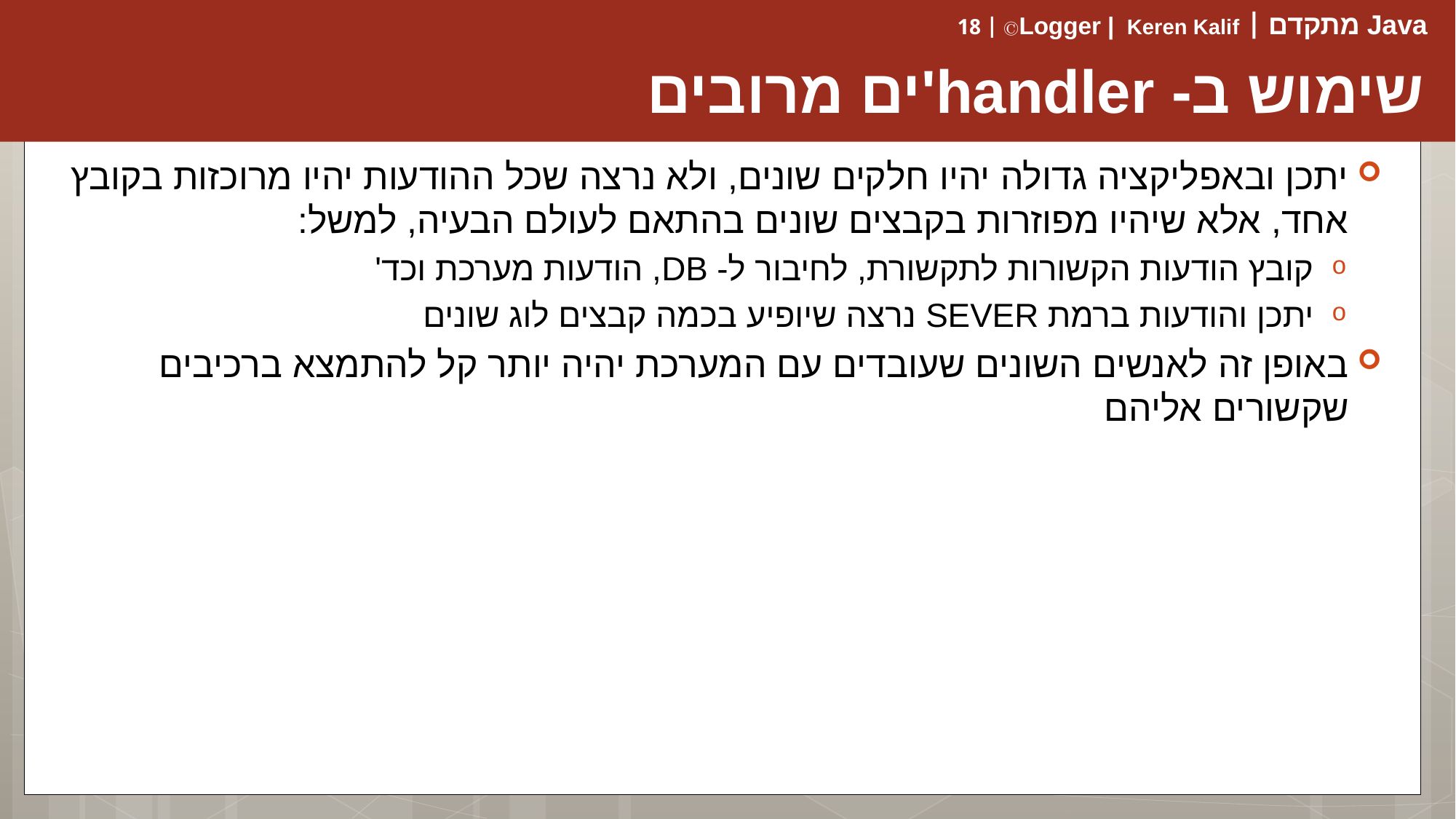

# שימוש ב- handler'ים מרובים
יתכן ובאפליקציה גדולה יהיו חלקים שונים, ולא נרצה שכל ההודעות יהיו מרוכזות בקובץ אחד, אלא שיהיו מפוזרות בקבצים שונים בהתאם לעולם הבעיה, למשל:
קובץ הודעות הקשורות לתקשורת, לחיבור ל- DB, הודעות מערכת וכד'
יתכן והודעות ברמת SEVER נרצה שיופיע בכמה קבצים לוג שונים
באופן זה לאנשים השונים שעובדים עם המערכת יהיה יותר קל להתמצא ברכיבים שקשורים אליהם